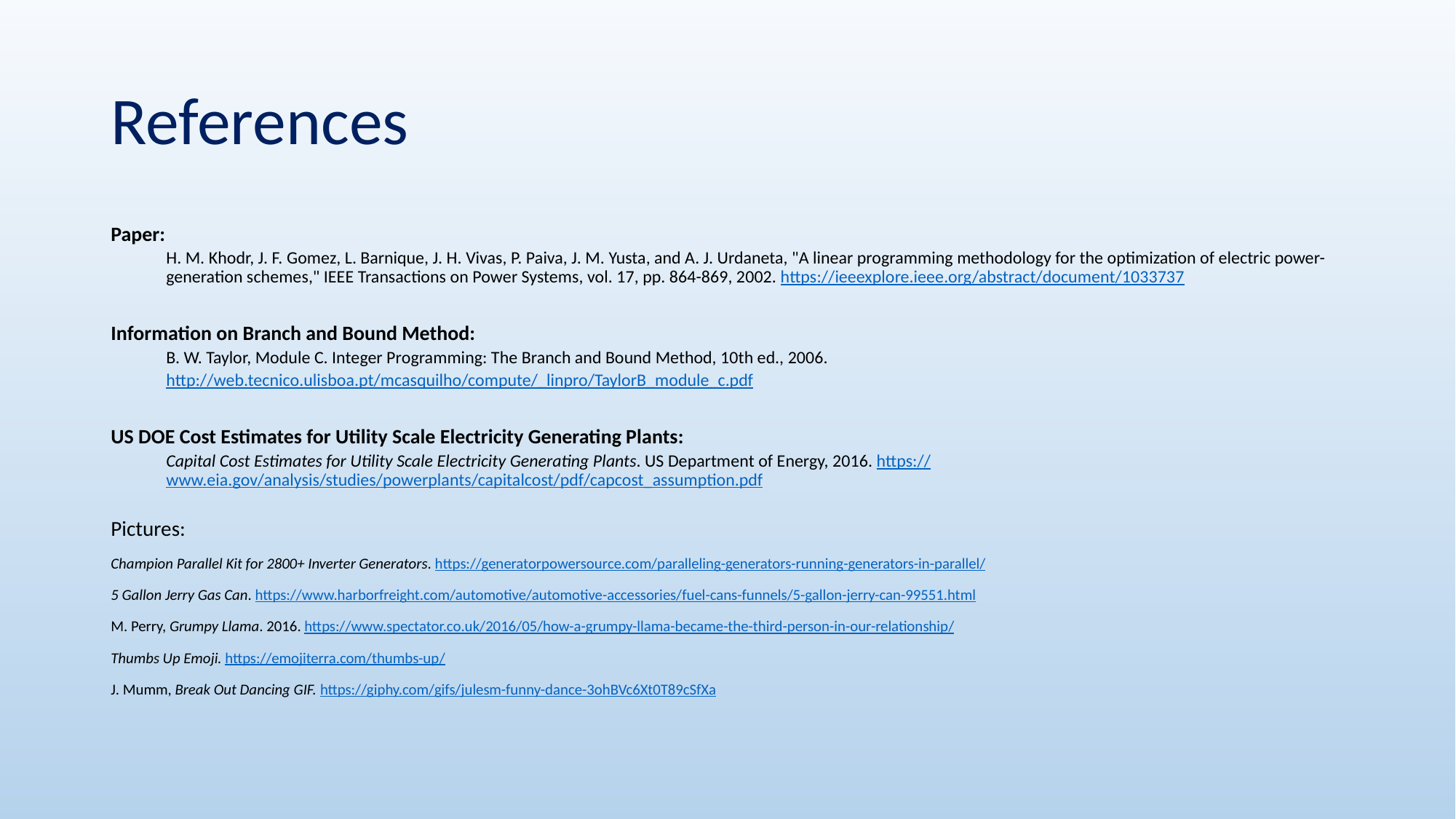

# References
Paper:
H. M. Khodr, J. F. Gomez, L. Barnique, J. H. Vivas, P. Paiva, J. M. Yusta, and A. J. Urdaneta, "A linear programming methodology for the optimization of electric power-generation schemes," IEEE Transactions on Power Systems, vol. 17, pp. 864-869, 2002. https://ieeexplore.ieee.org/abstract/document/1033737

Information on Branch and Bound Method:
B. W. Taylor, Module C. Integer Programming: The Branch and Bound Method, 10th ed., 2006.
http://web.tecnico.ulisboa.pt/mcasquilho/compute/_linpro/TaylorB_module_c.pdf

US DOE Cost Estimates for Utility Scale Electricity Generating Plants:
Capital Cost Estimates for Utility Scale Electricity Generating Plants. US Department of Energy, 2016. https://www.eia.gov/analysis/studies/powerplants/capitalcost/pdf/capcost_assumption.pdf

Pictures:
Champion Parallel Kit for 2800+ Inverter Generators. https://generatorpowersource.com/paralleling-generators-running-generators-in-parallel/
5 Gallon Jerry Gas Can. https://www.harborfreight.com/automotive/automotive-accessories/fuel-cans-funnels/5-gallon-jerry-can-99551.html
M. Perry, Grumpy Llama. 2016. https://www.spectator.co.uk/2016/05/how-a-grumpy-llama-became-the-third-person-in-our-relationship/
Thumbs Up Emoji. https://emojiterra.com/thumbs-up/
J. Mumm, Break Out Dancing GIF. https://giphy.com/gifs/julesm-funny-dance-3ohBVc6Xt0T89cSfXa